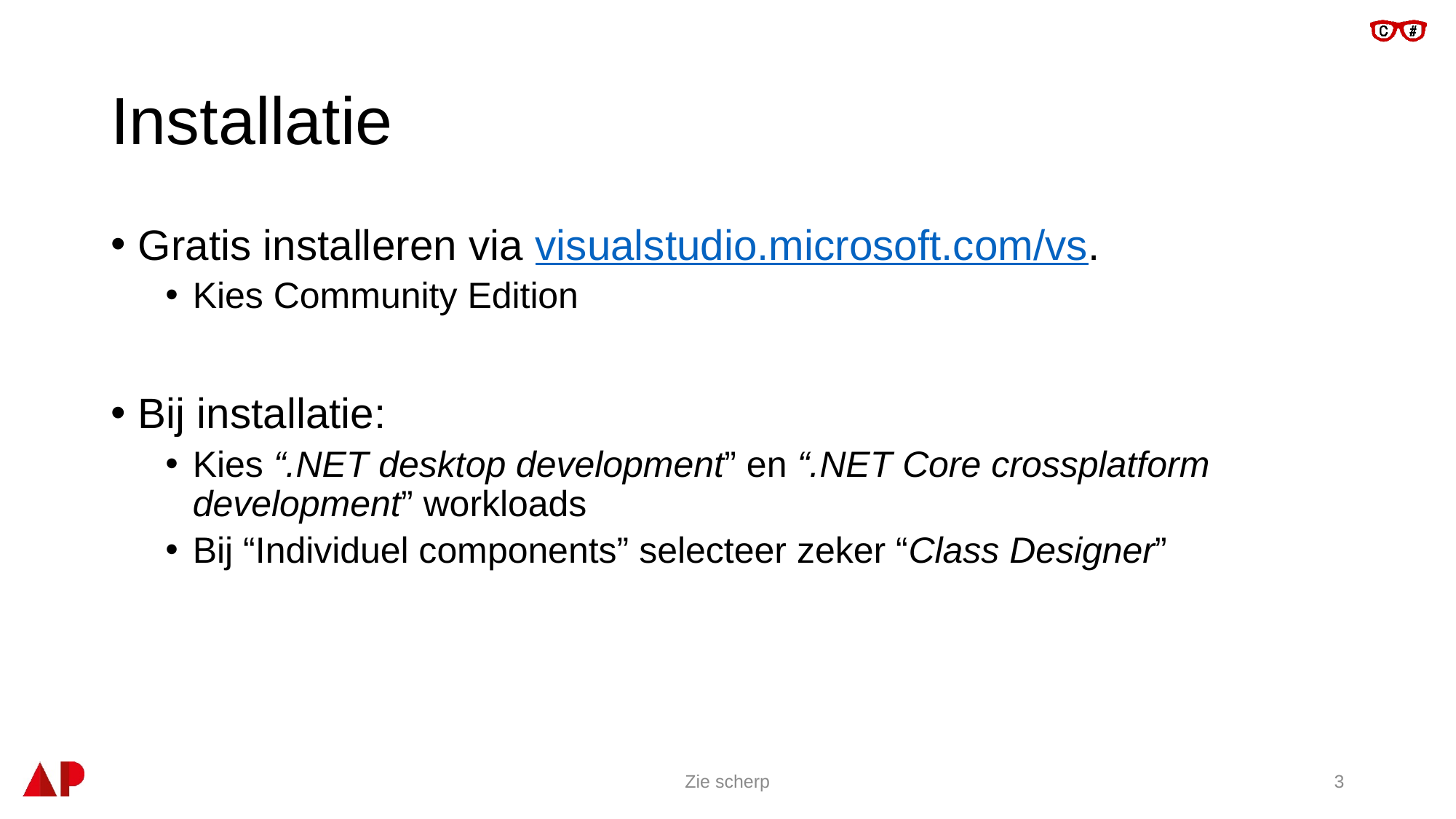

# Installatie
Gratis installeren via visualstudio.microsoft.com/vs.
Kies Community Edition

Bij installatie:
Kies “.NET desktop development” en “.NET Core crossplatform development” workloads
Bij “Individuel components” selecteer zeker “Class Designer”

Zie scherp
3